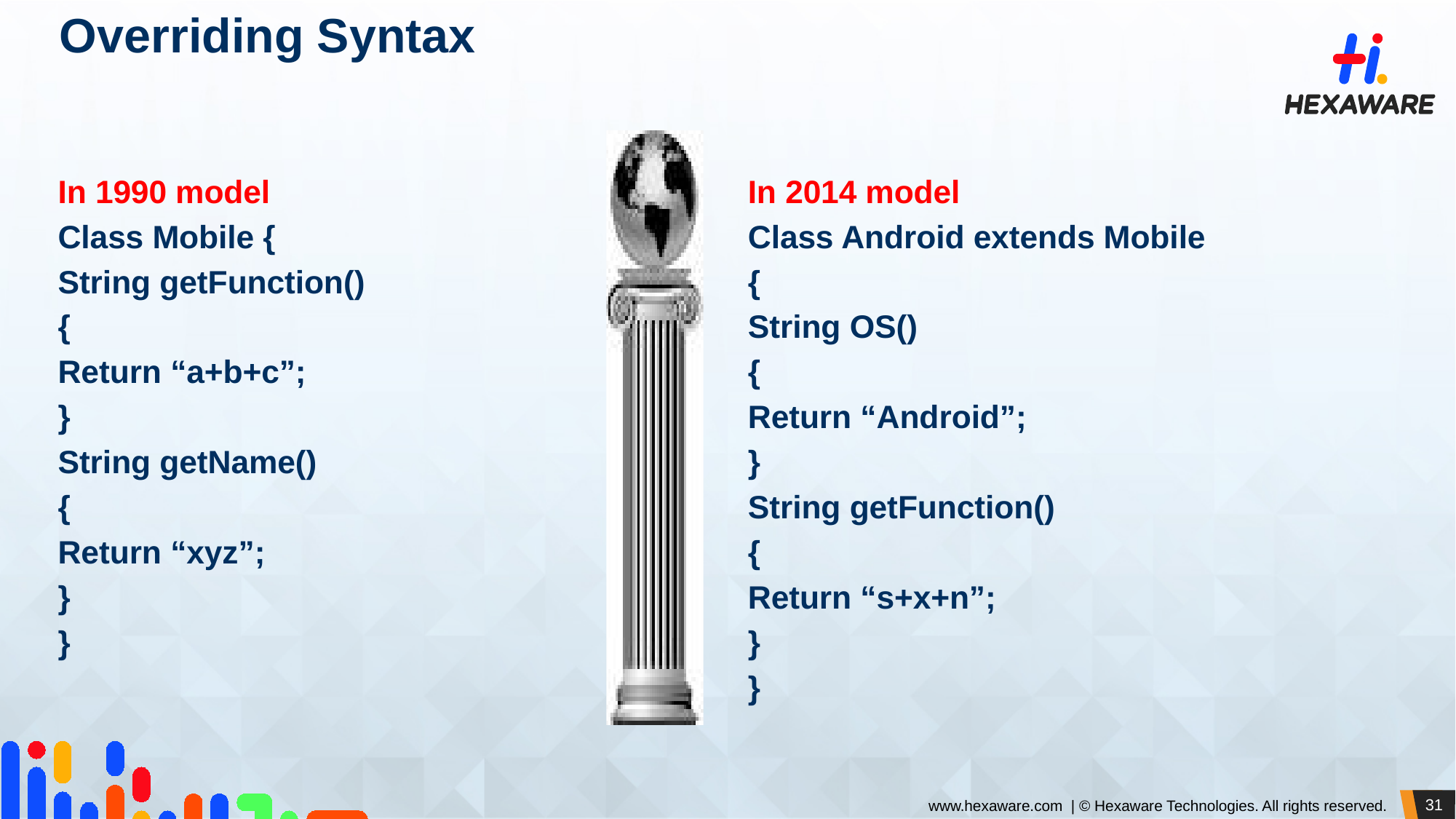

# Overriding Syntax

In 1990 model
Class Mobile {
String getFunction()
{
Return “a+b+c”;
}
String getName()
{
Return “xyz”;
}
}

In 2014 model
Class Android extends Mobile
{
String OS()
{
Return “Android”;
}
String getFunction()
{
Return “s+x+n”;
}
}